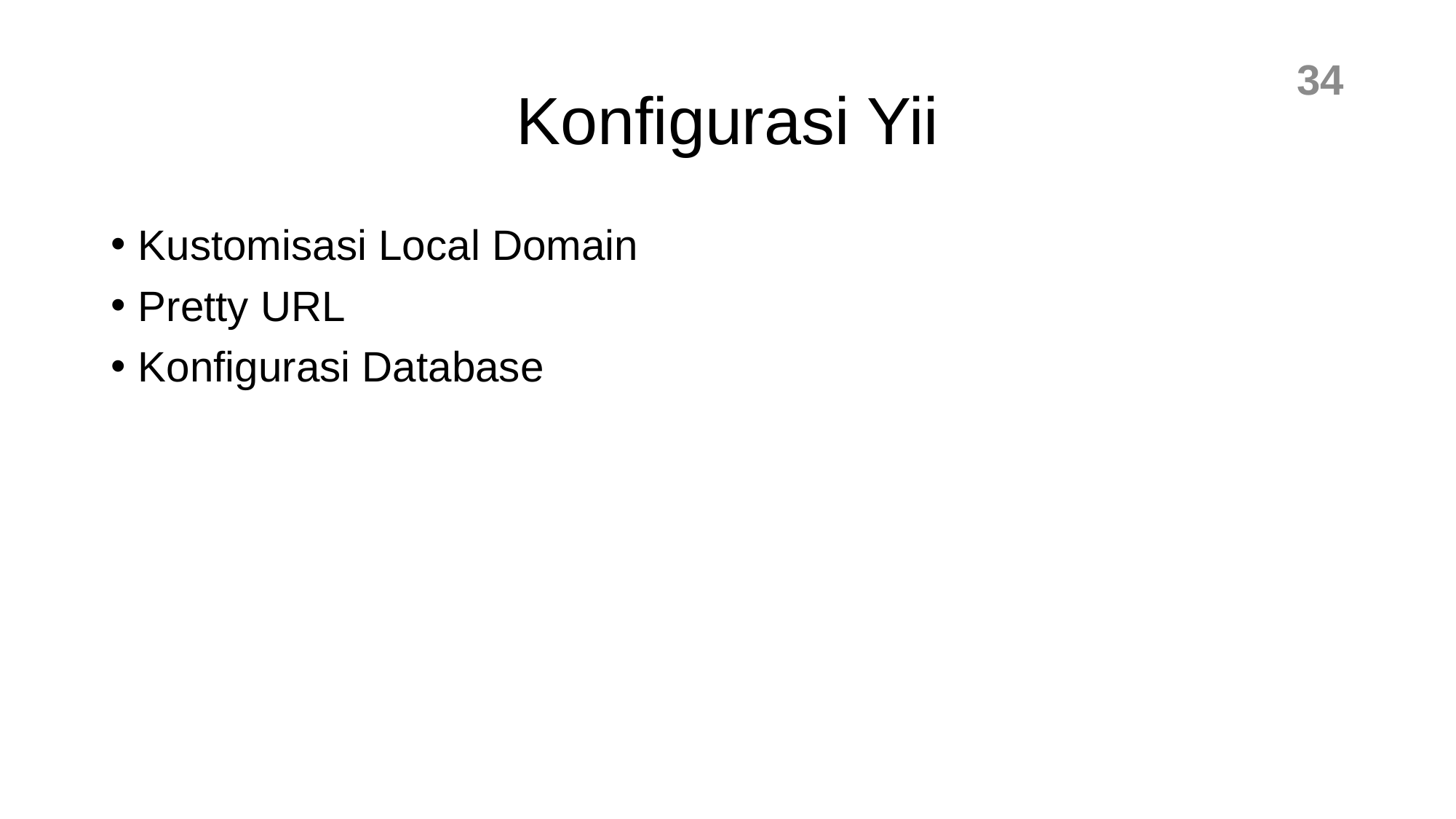

# Konfigurasi Yii
34
Kustomisasi Local Domain
Pretty URL
Konfigurasi Database